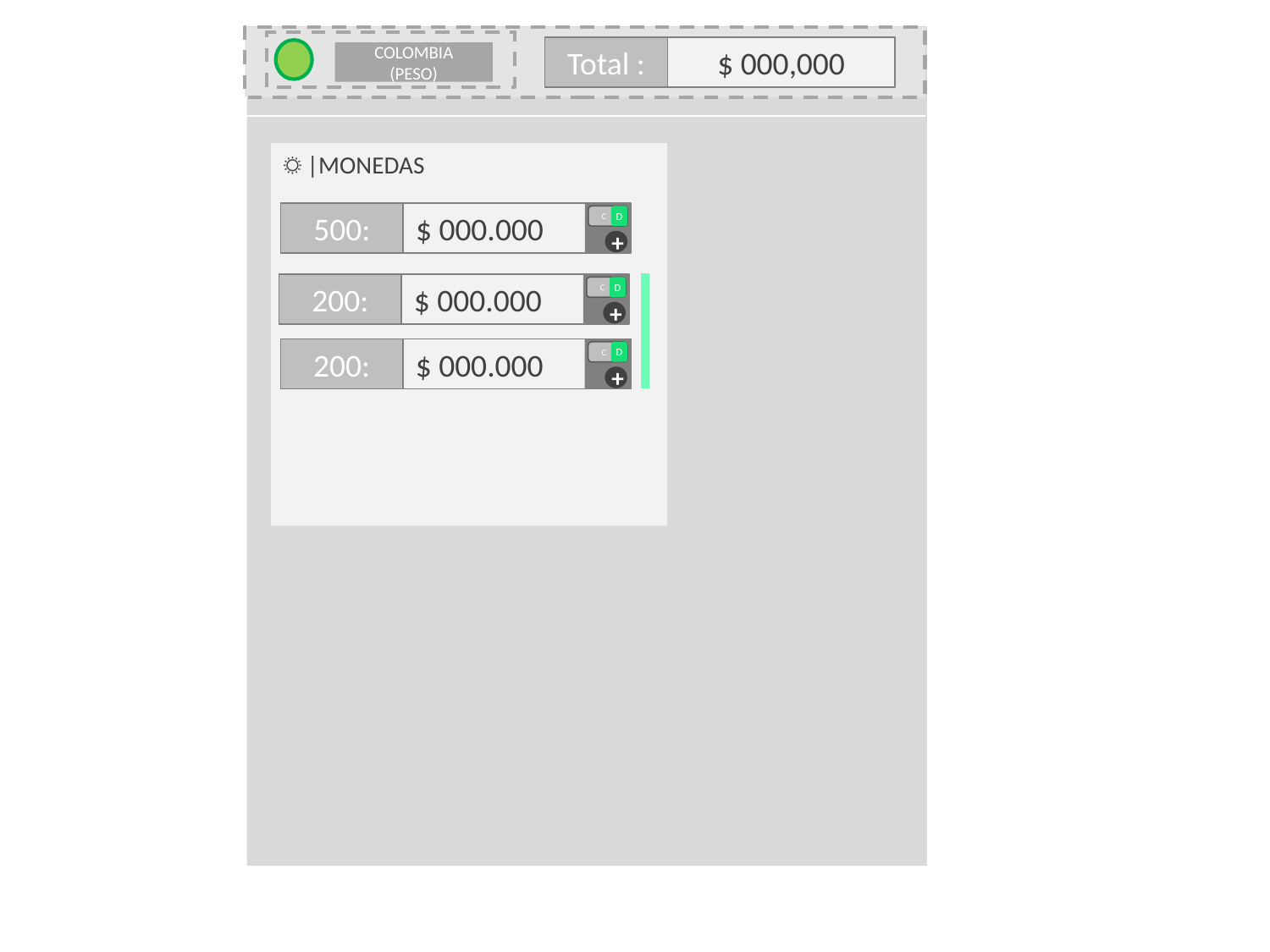

Total :
$ 000,000

COLOMBIA
(PESO)
☼ |MONEDAS
500:
$ 000.000

C
D
+
200:
$ 000.000

C
D
+

200:
$ 000.000

C
D
+